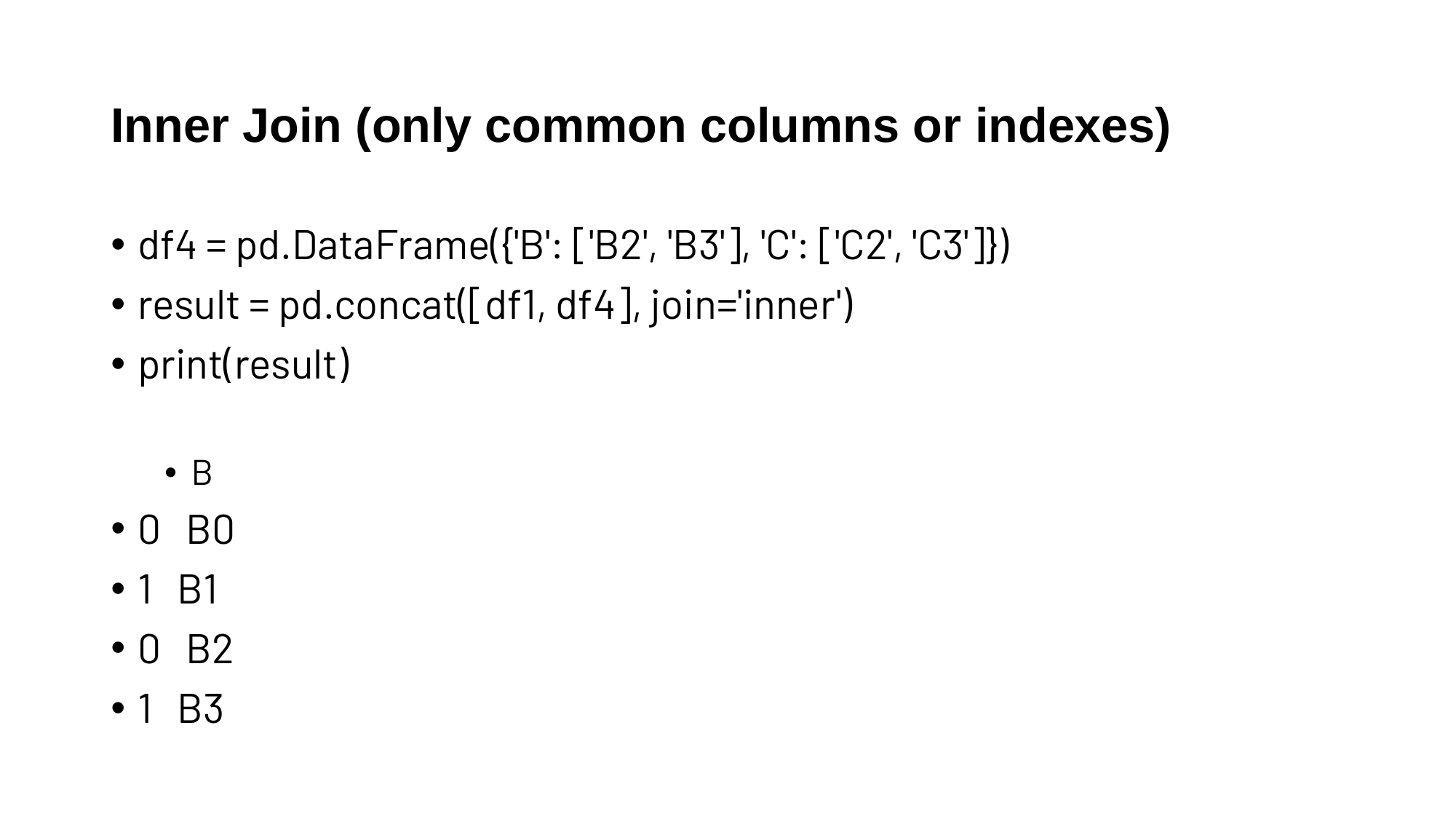

# Inner Join (only common columns or indexes)
df4 = pd.DataFrame({'B': ['B2', 'B3'], 'C': ['C2', 'C3']})
result = pd.concat([df1, df4], join='inner')
print(result)

B
0   B0
1   B1
0   B2
1   B3